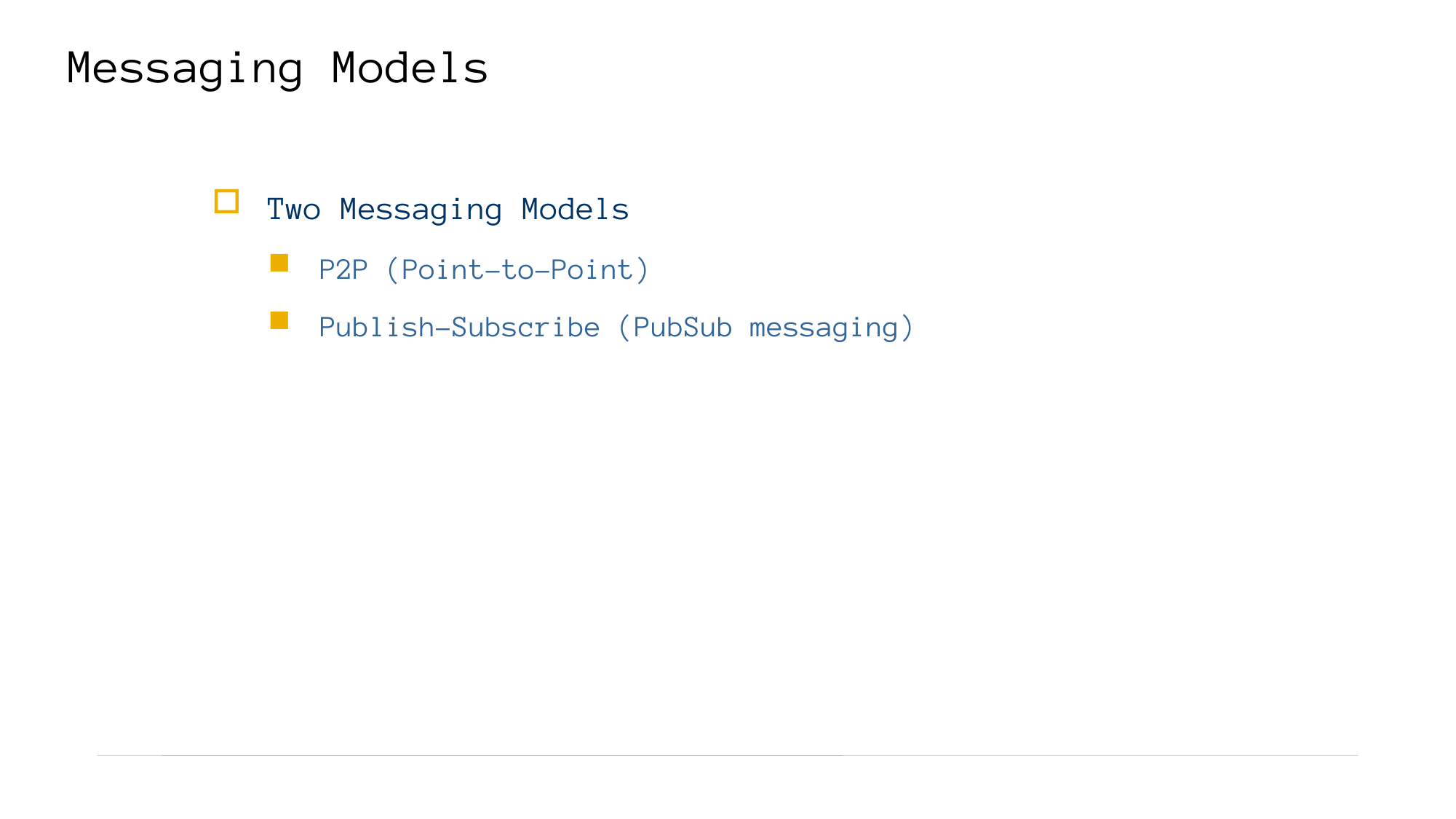

Messaging Models
Two Messaging Models
P2P (Point-to-Point)
Publish-Subscribe (PubSub messaging)